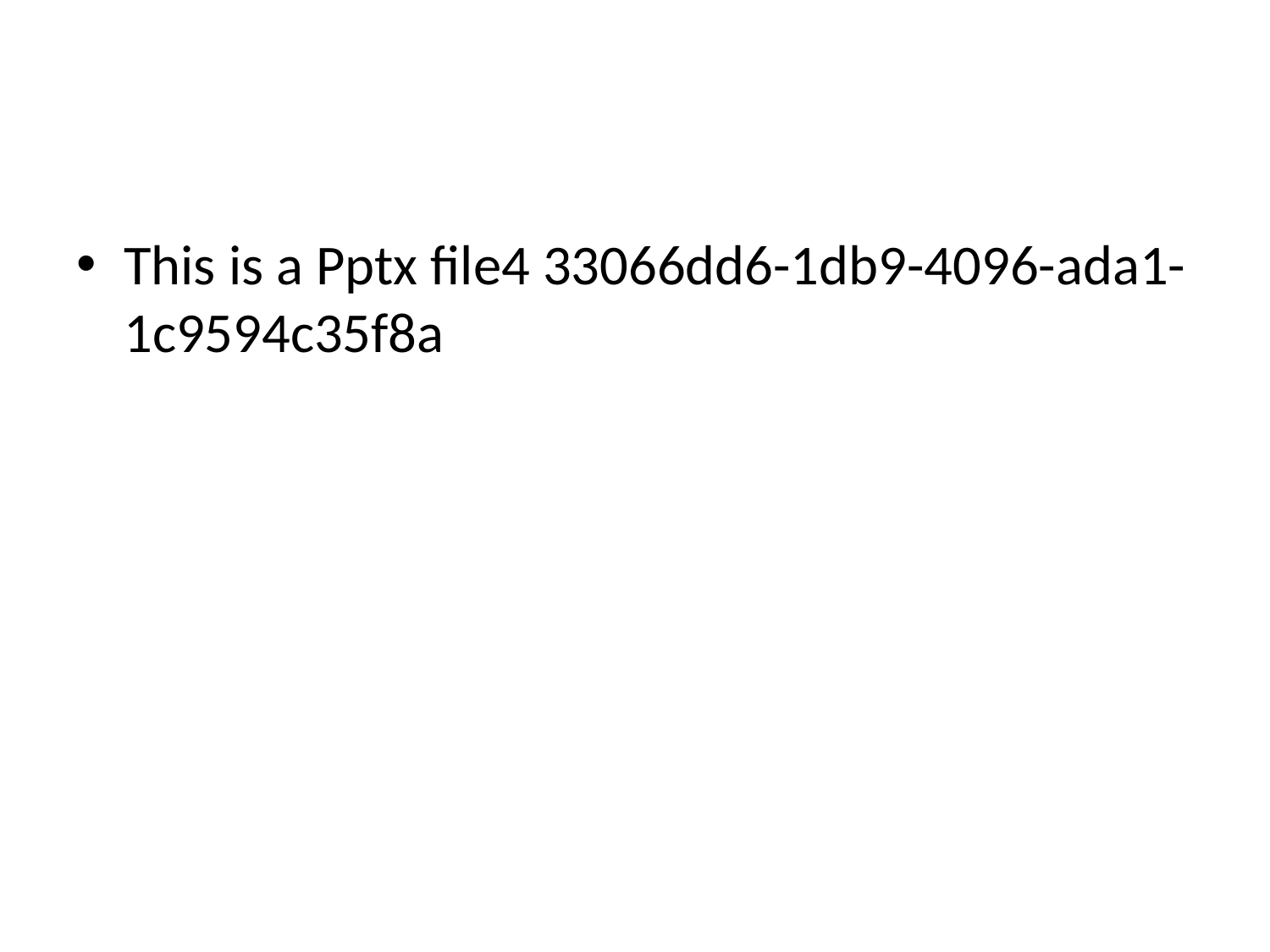

#
This is a Pptx file4 33066dd6-1db9-4096-ada1-1c9594c35f8a